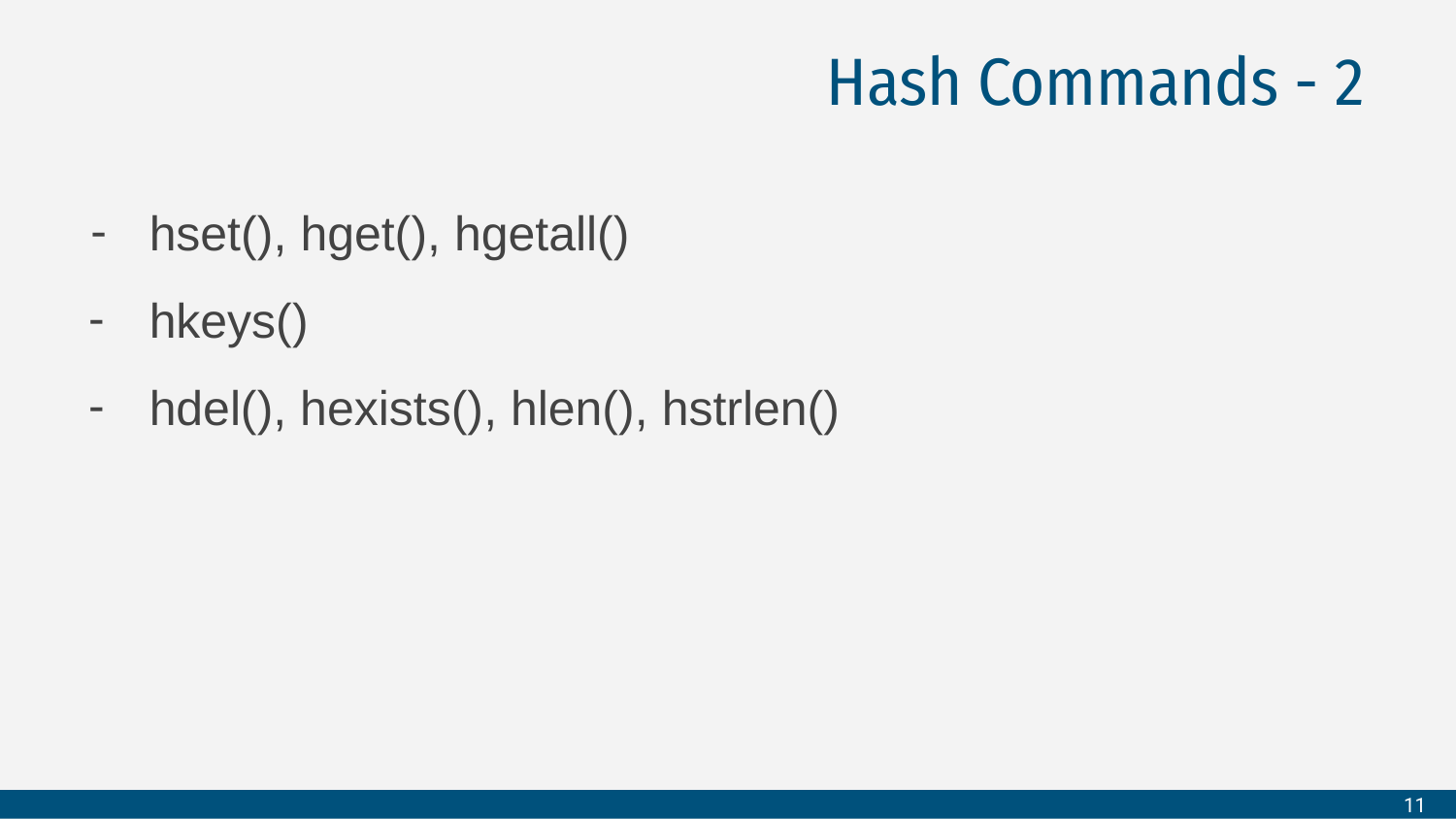

# Hash Commands - 2
hset(), hget(), hgetall()
hkeys()
hdel(), hexists(), hlen(), hstrlen()
11